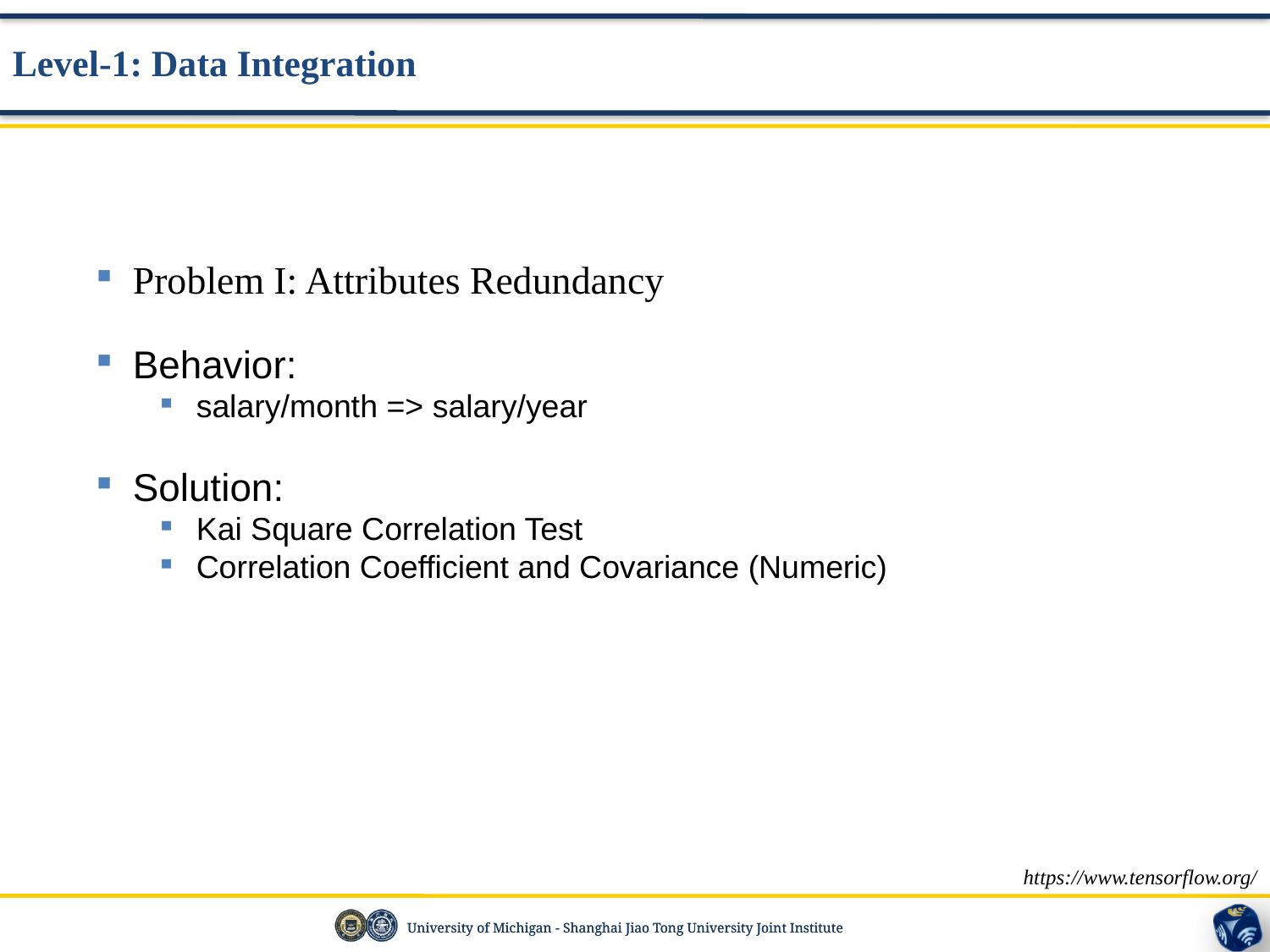

Level-1: Data Integration
Problem I: Attributes Redundancy

Behavior:
salary/month => salary/year

Solution:
Kai Square Correlation Test
Correlation Coefficient and Covariance (Numeric)

https://www.tensorflow.org/